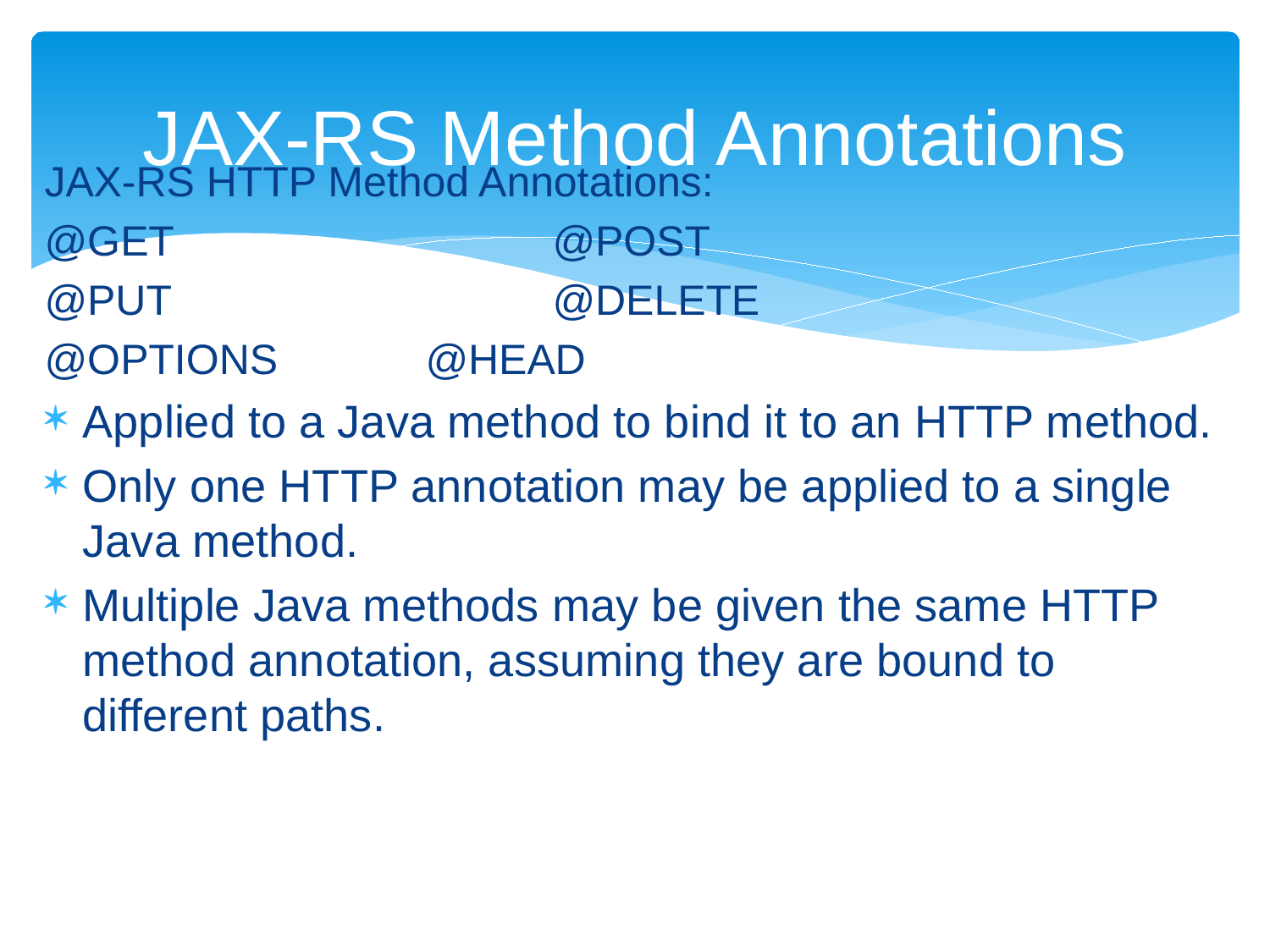

# JAX-RS Method Annotations
JAX-RS HTTP Method Annotations:
@GET			@POST
@PUT			@DELETE
@OPTIONS		@HEAD
Applied to a Java method to bind it to an HTTP method.
Only one HTTP annotation may be applied to a single Java method.
Multiple Java methods may be given the same HTTP method annotation, assuming they are bound to different paths.